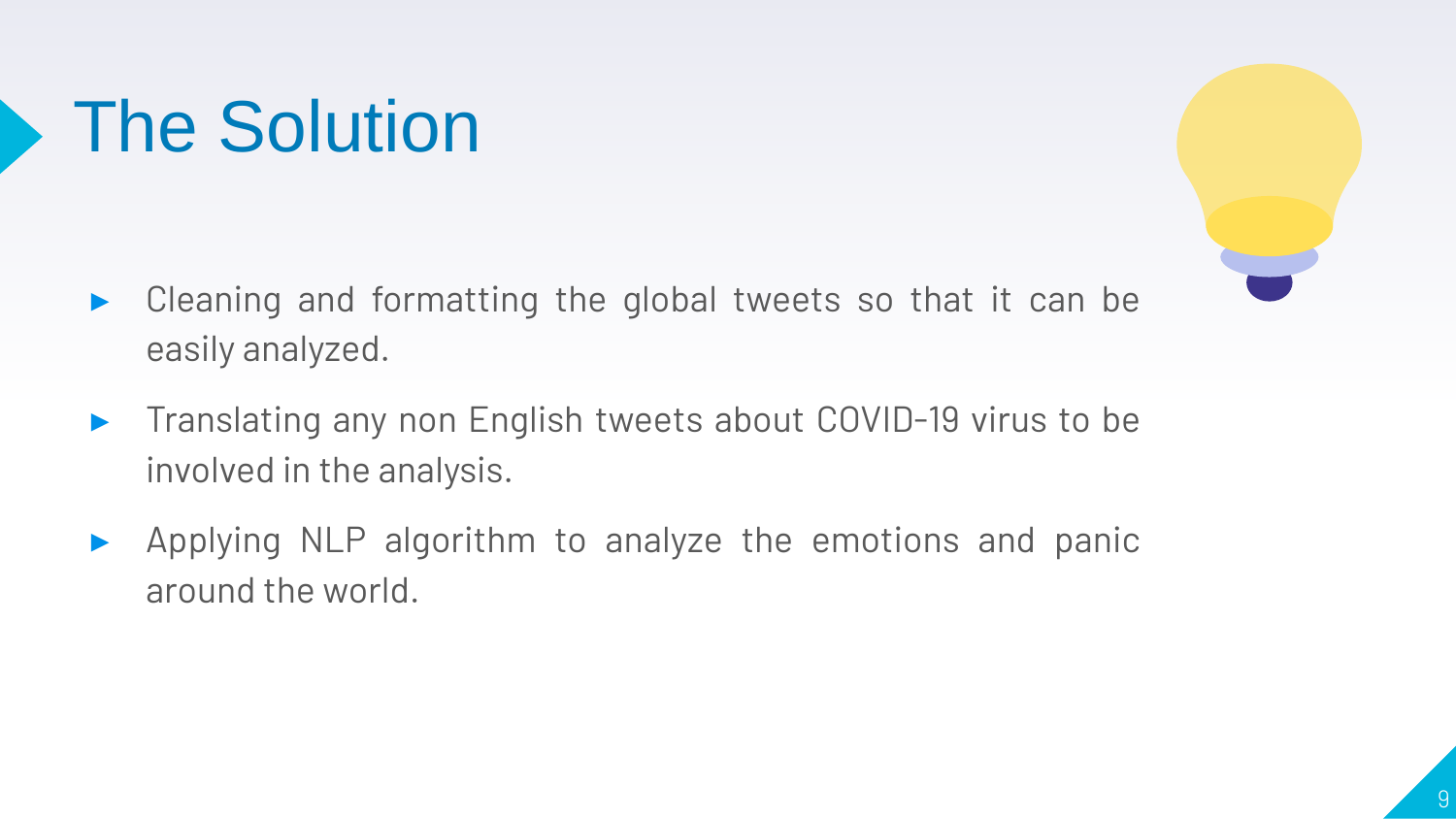

# The Solution
Cleaning and formatting the global tweets so that it can be easily analyzed.
Translating any non English tweets about COVID-19 virus to be involved in the analysis.
Applying NLP algorithm to analyze the emotions and panic around the world.
9